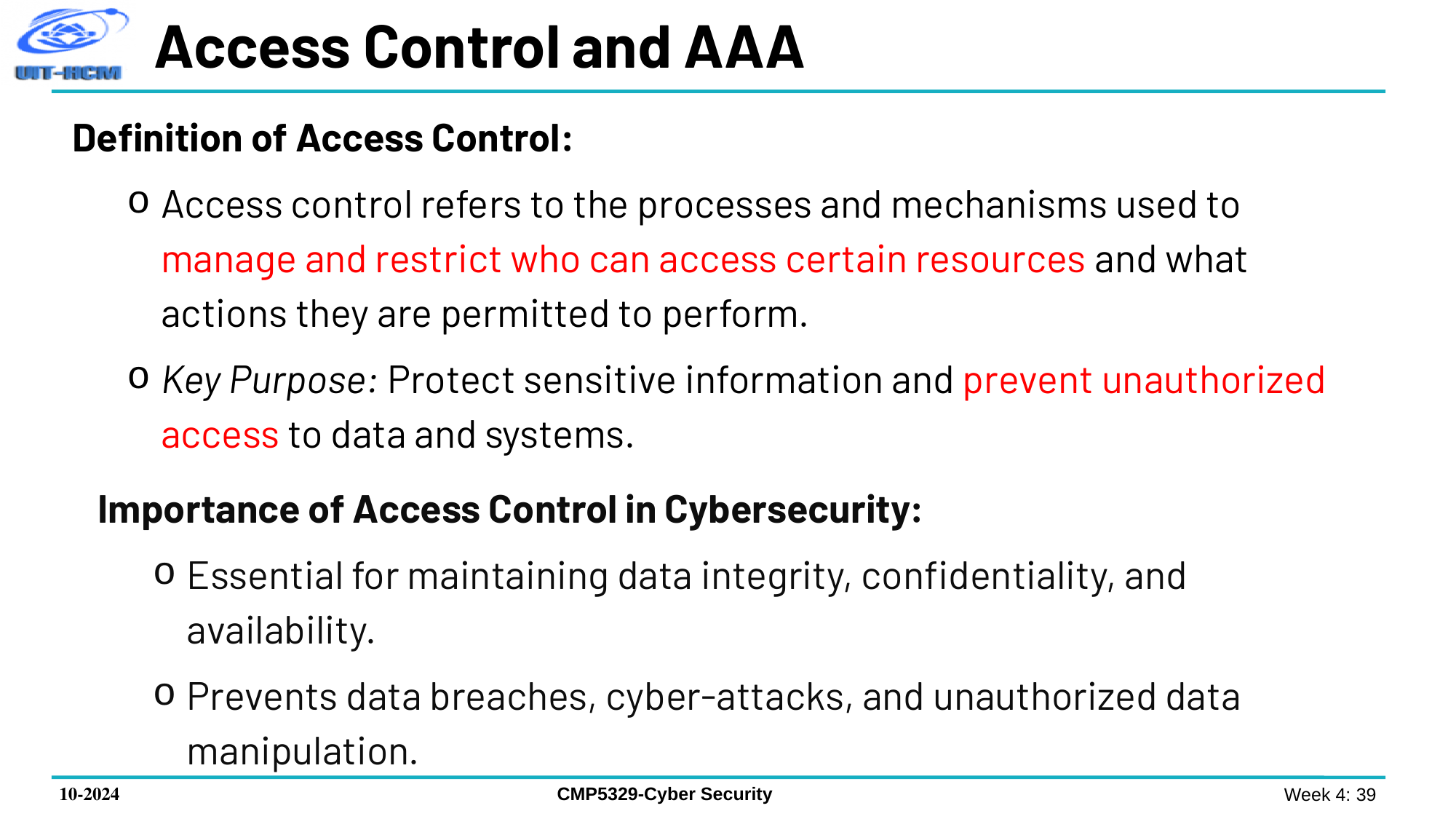

Access Control and AAA
Definition of Access Control:
Access control refers to the processes and mechanisms used to manage and restrict who can access certain resources and what actions they are permitted to perform.
Key Purpose: Protect sensitive information and prevent unauthorized access to data and systems.
Importance of Access Control in Cybersecurity:
Essential for maintaining data integrity, confidentiality, and availability.
Prevents data breaches, cyber-attacks, and unauthorized data manipulation.